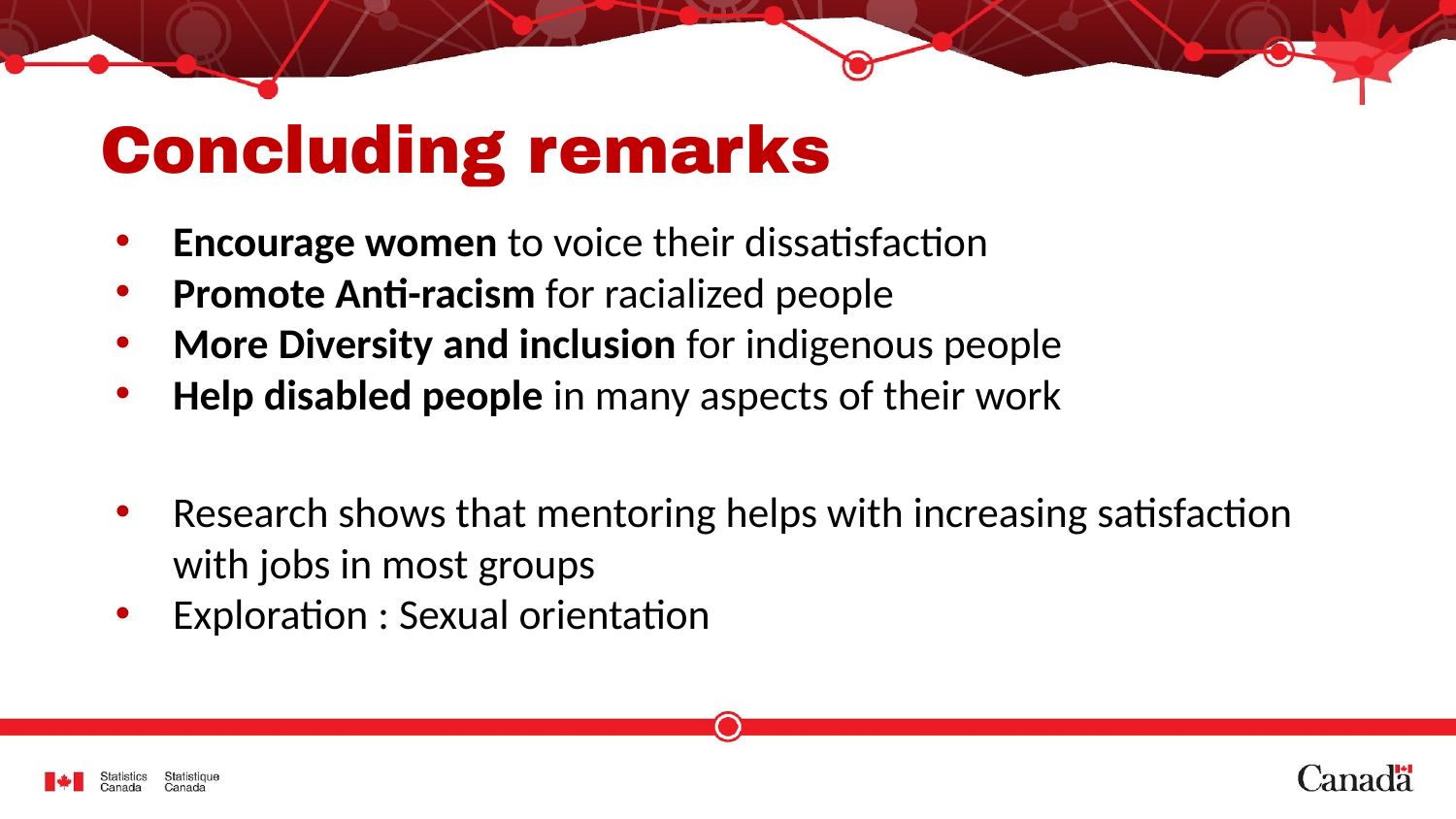

# Concluding remarks
Encourage women to voice their dissatisfaction
Promote Anti-racism for racialized people
More Diversity and inclusion for indigenous people
Help disabled people in many aspects of their work

Research shows that mentoring helps with increasing satisfaction with jobs in most groups
Exploration : Sexual orientation